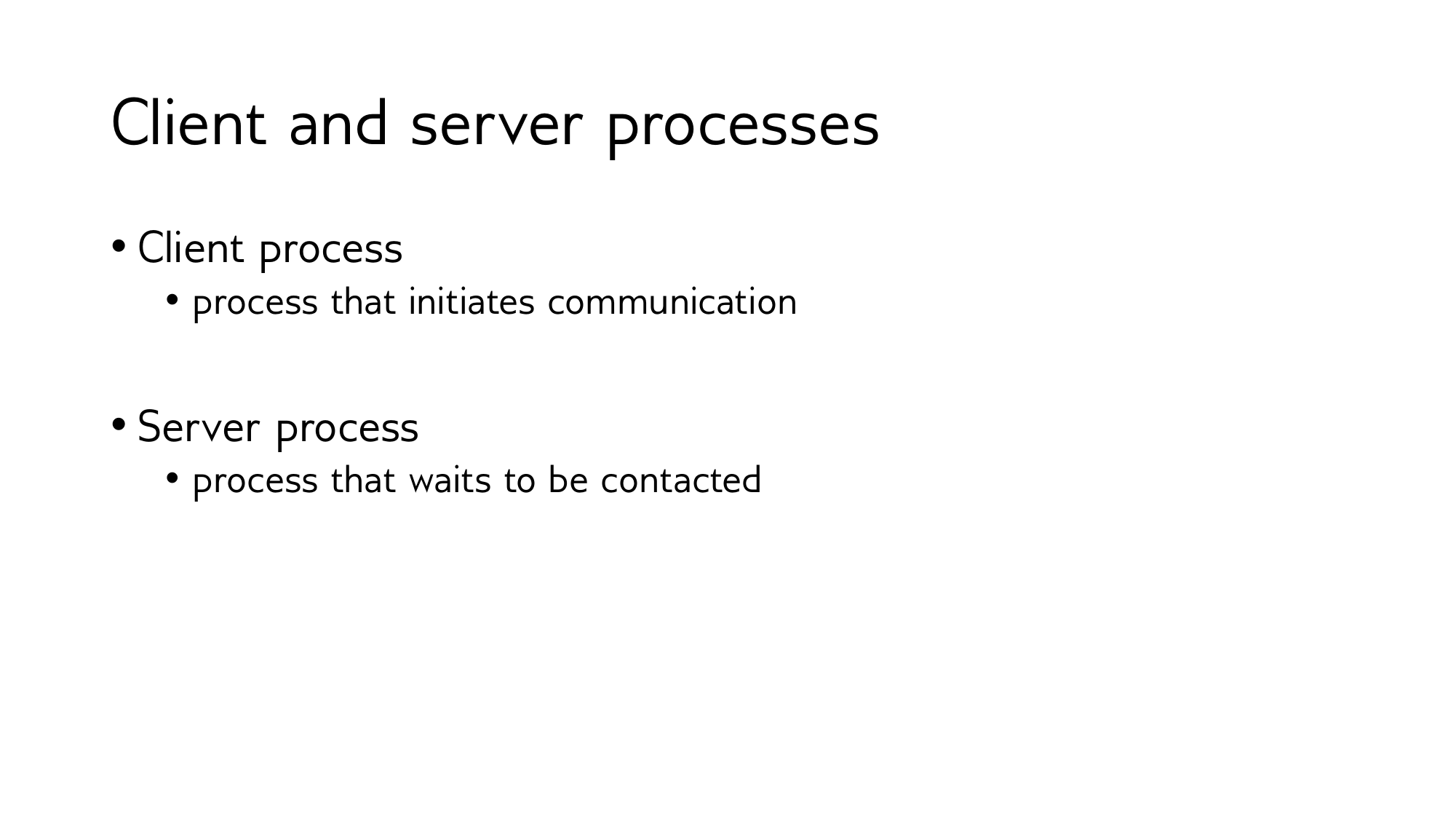

# Client and server processes
Client process
process that initiates communication

Server process
process that waits to be contacted